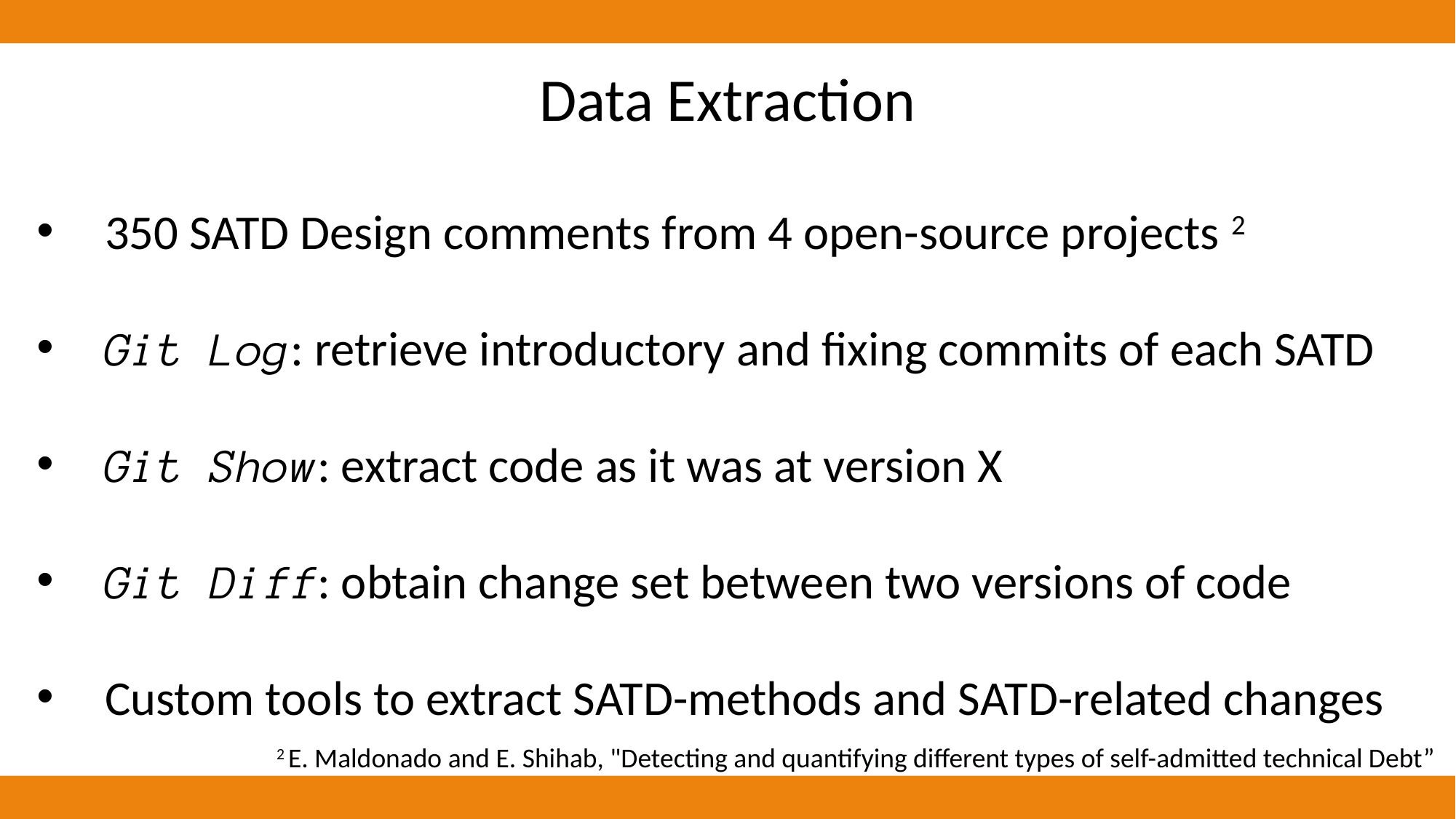

Data Extraction
350 SATD Design comments from 4 open-source projects 2

Git Log: retrieve introductory and fixing commits of each SATD

Git Show: extract code as it was at version X

Git Diff: obtain change set between two versions of code

Custom tools to extract SATD-methods and SATD-related changes

2 E. Maldonado and E. Shihab, "Detecting and quantifying different types of self-admitted technical Debt”